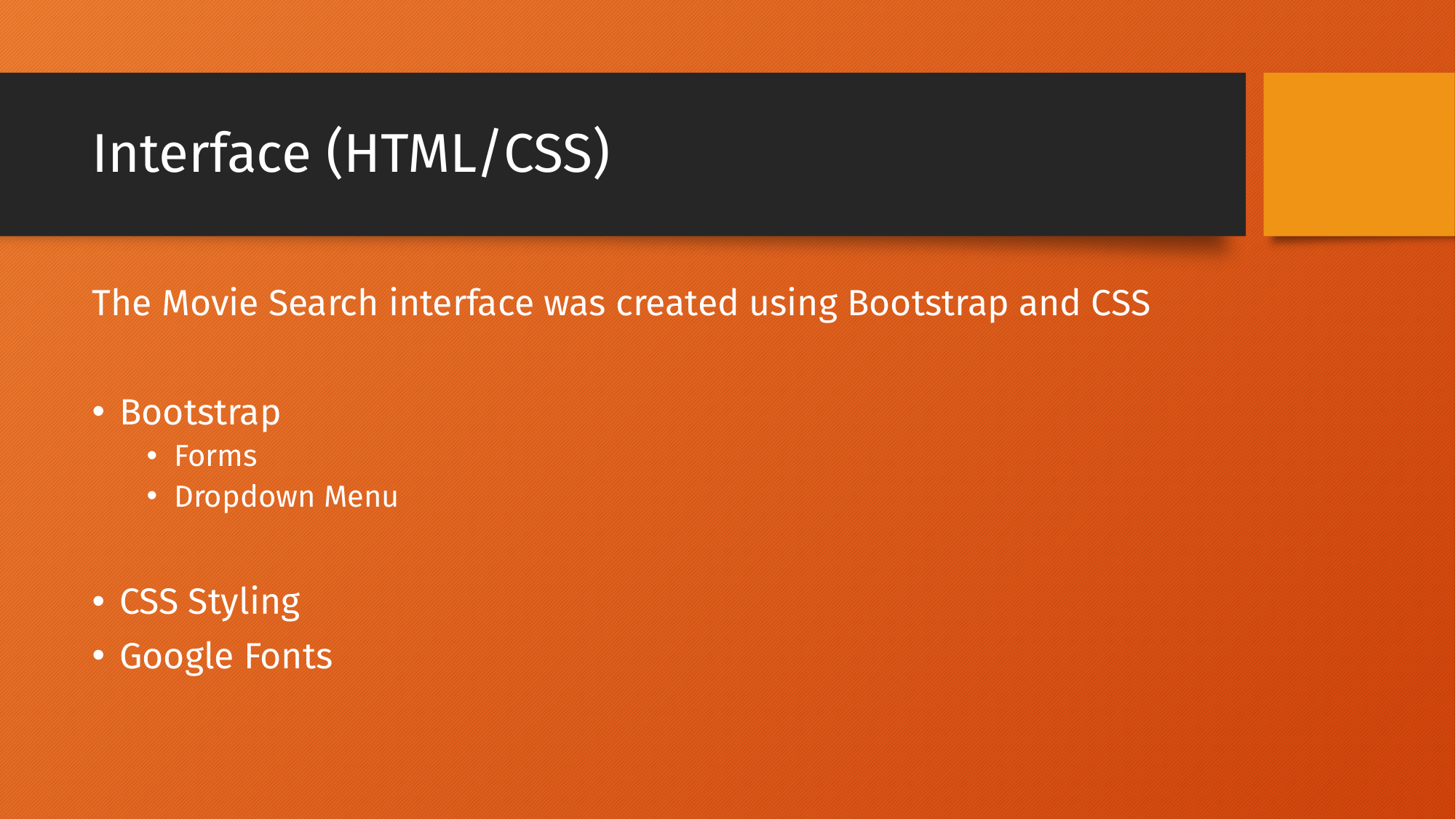

# Interface (HTML/CSS)
The Movie Search interface was created using Bootstrap and CSS

Bootstrap
Forms
Dropdown Menu

CSS Styling
Google Fonts